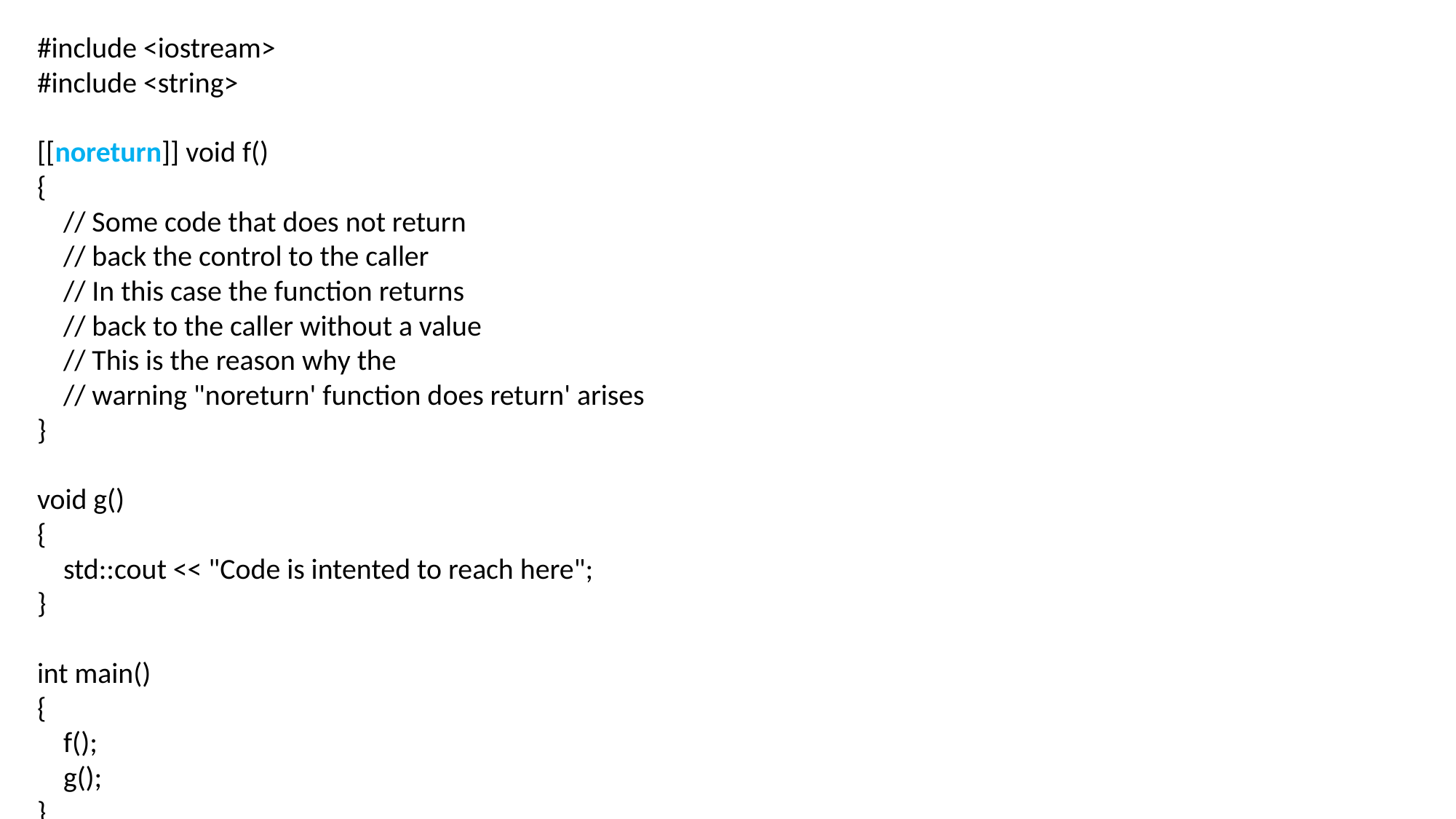

#include <iostream>
#include <string>

[[noreturn]] void f()
{
    // Some code that does not return
    // back the control to the caller
    // In this case the function returns
    // back to the caller without a value
    // This is the reason why the
    // warning "noreturn' function does return' arises
}

void g()
{
    std::cout << "Code is intented to reach here";
}

int main()
{
    f();
    g();
}